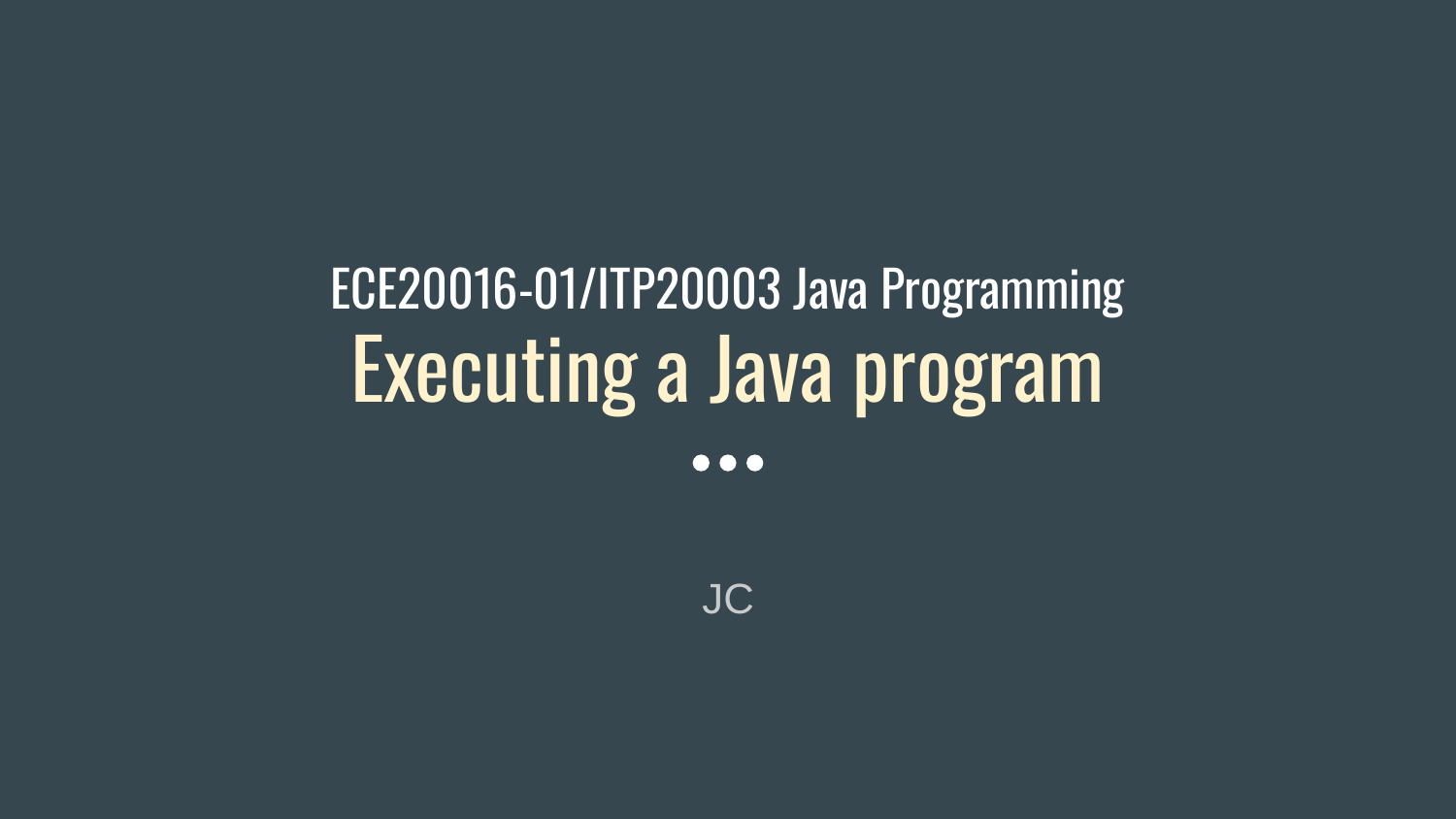

# ECE20016-01/ITP20003 Java Programming
Executing a Java program

JC